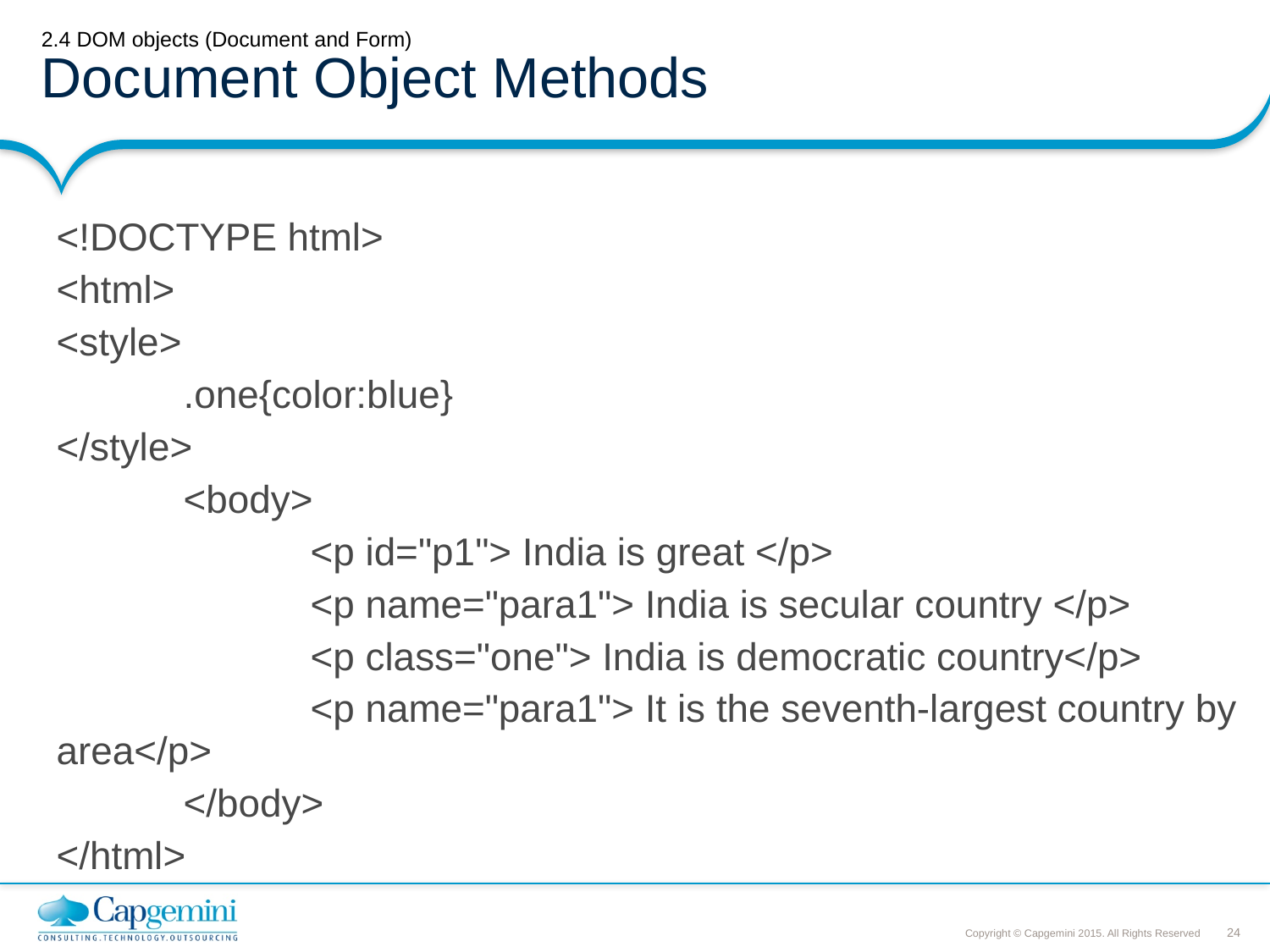

# 2.4 DOM objects (Document and Form) Document Object Methods
<!DOCTYPE html>
<html>
<style>
	.one{color:blue}
</style>
	<body>
		<p id="p1"> India is great </p>
		<p name="para1"> India is secular country </p>
		<p class="one"> India is democratic country</p>
		<p name="para1"> It is the seventh-largest country by area</p>
	</body>
</html>